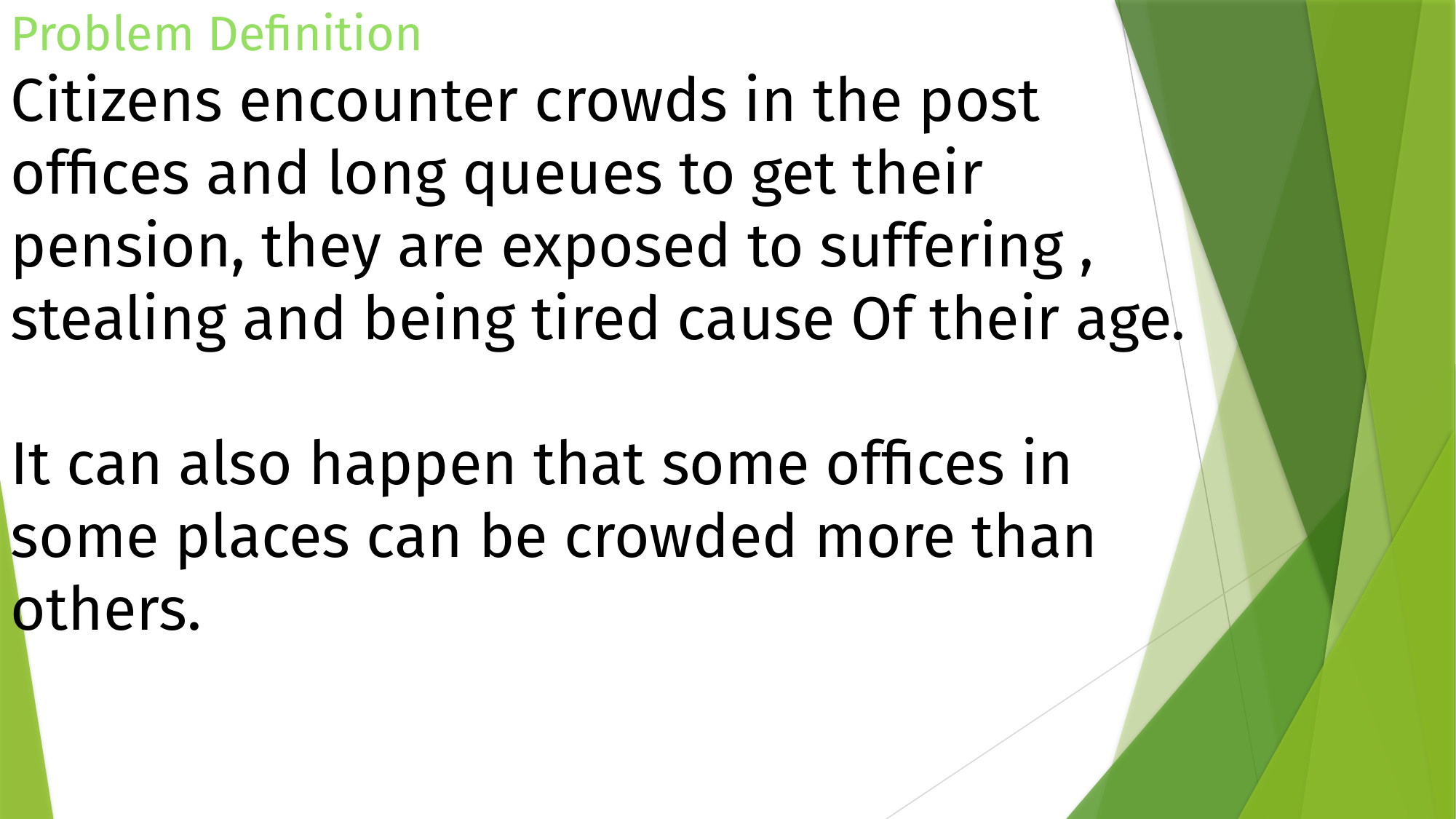

Problem Definition
Citizens encounter crowds in the post offices and long queues to get their pension, they are exposed to suffering , stealing and being tired cause Of their age.

It can also happen that some offices in some places can be crowded more than others.